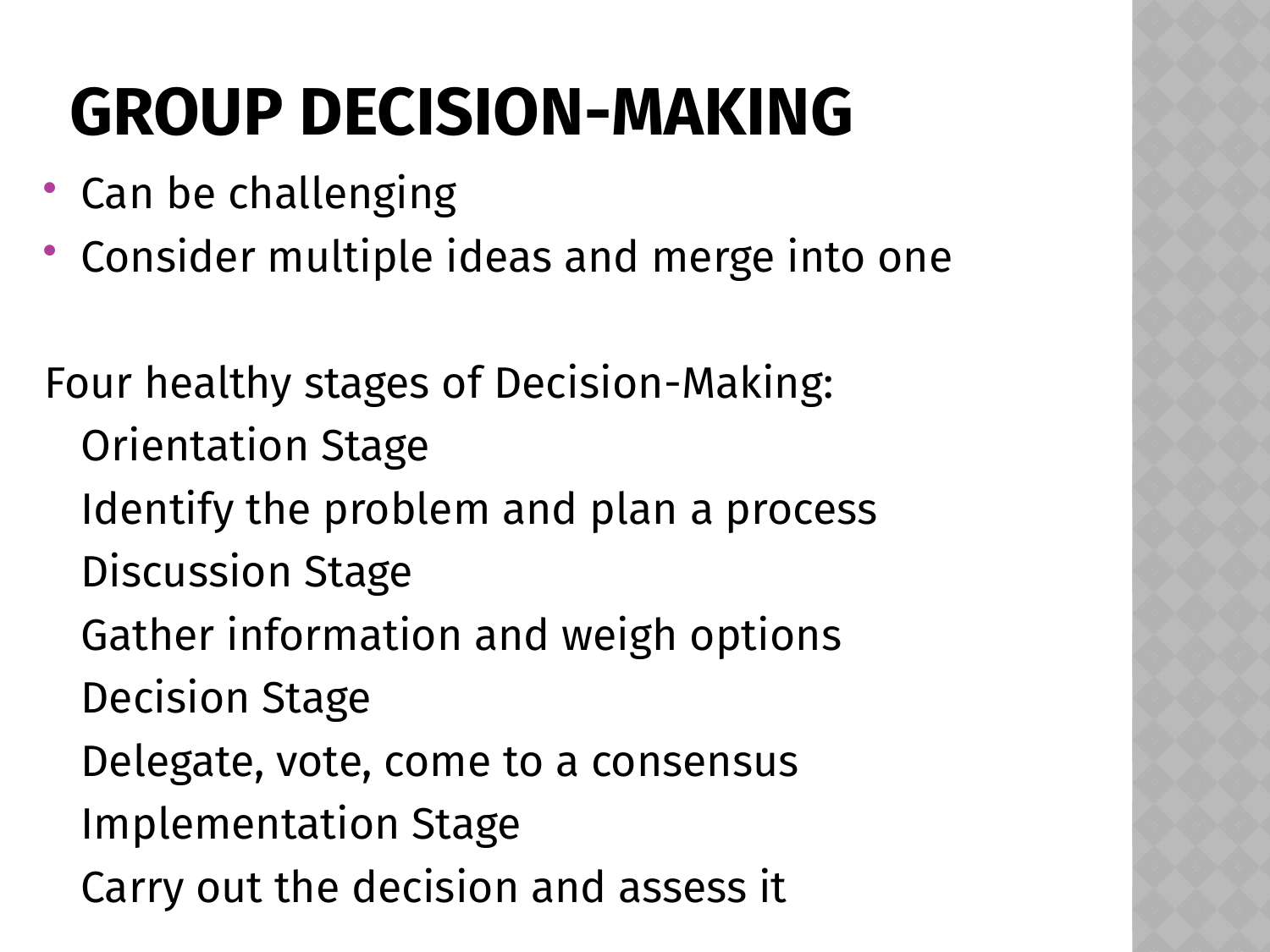

# Group decision-making
Can be challenging
Consider multiple ideas and merge into one

Four healthy stages of Decision-Making:
	Orientation Stage
		Identify the problem and plan a process
	Discussion Stage
		Gather information and weigh options
	Decision Stage
		Delegate, vote, come to a consensus
	Implementation Stage
		Carry out the decision and assess it